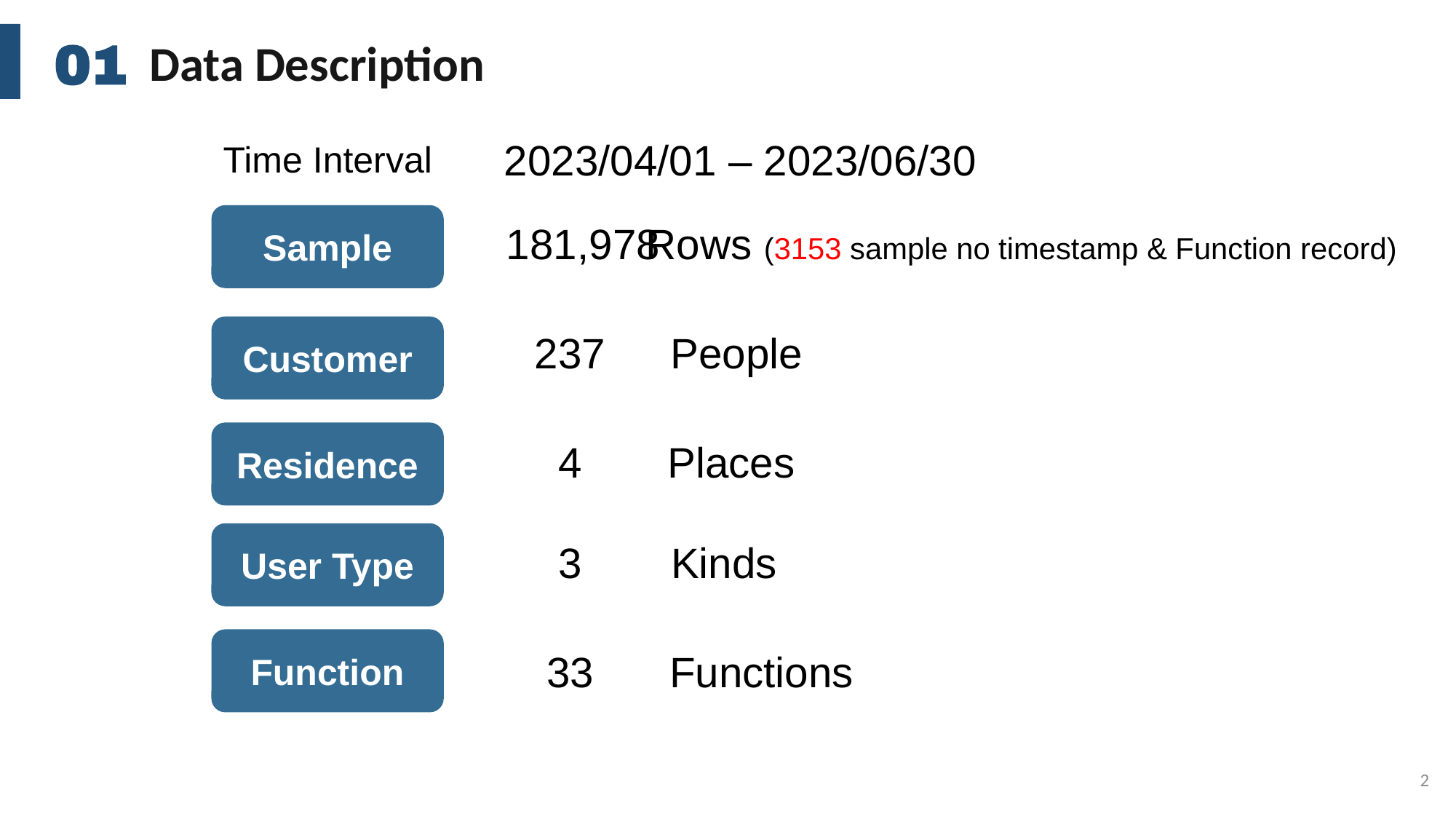

01
Data Description
2023/04/01 – 2023/06/30
Time Interval
Sample
181,978
Rows (3153 sample no timestamp & Function record)
Customer
237
People
Residence
4
Places
User Type
3
Kinds
Function
33
Functions

2